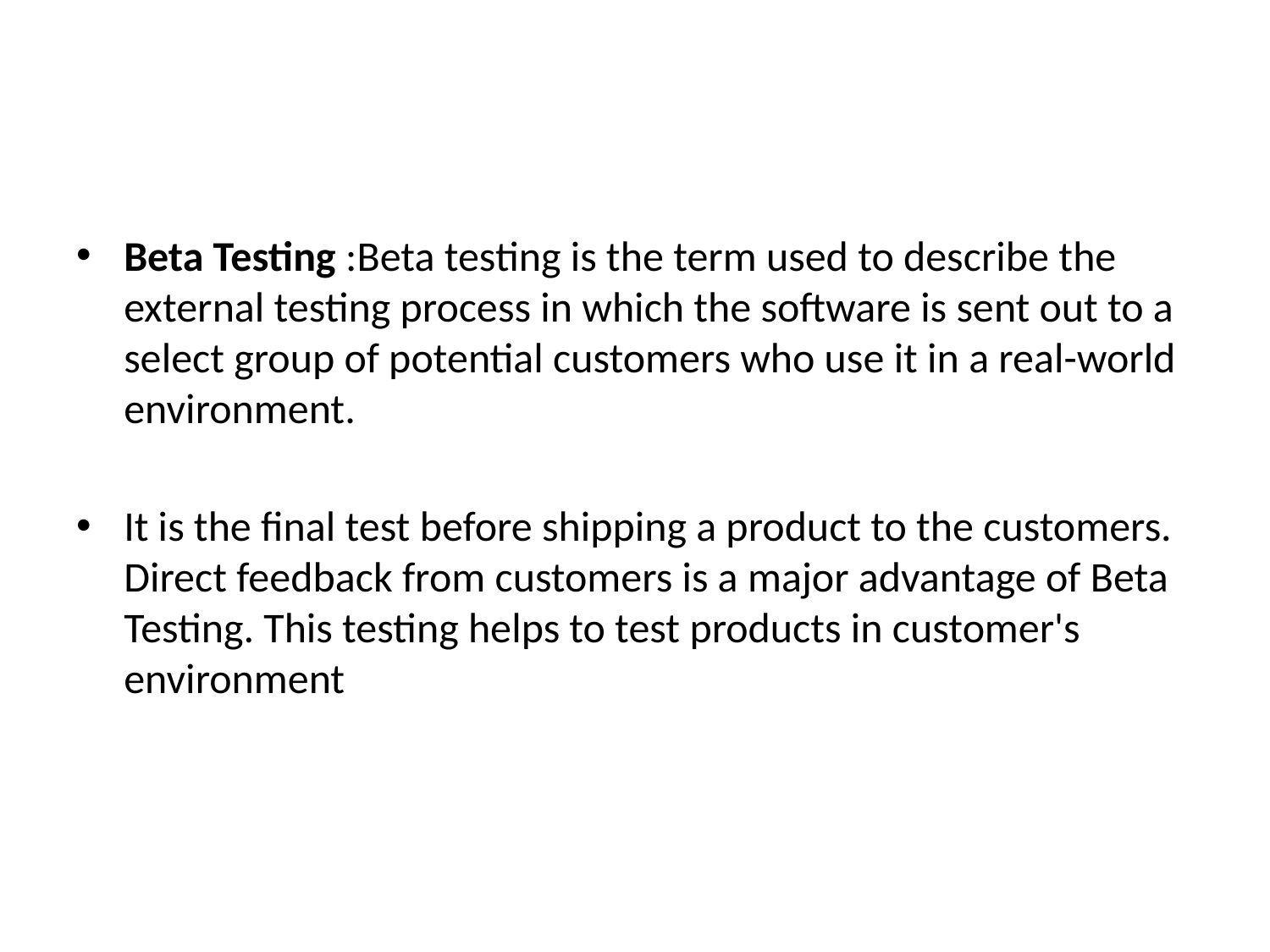

#
Beta Testing :Beta testing is the term used to describe the external testing process in which the software is sent out to a select group of potential customers who use it in a real-world environment.

It is the final test before shipping a product to the customers. Direct feedback from customers is a major advantage of Beta Testing. This testing helps to test products in customer's environment